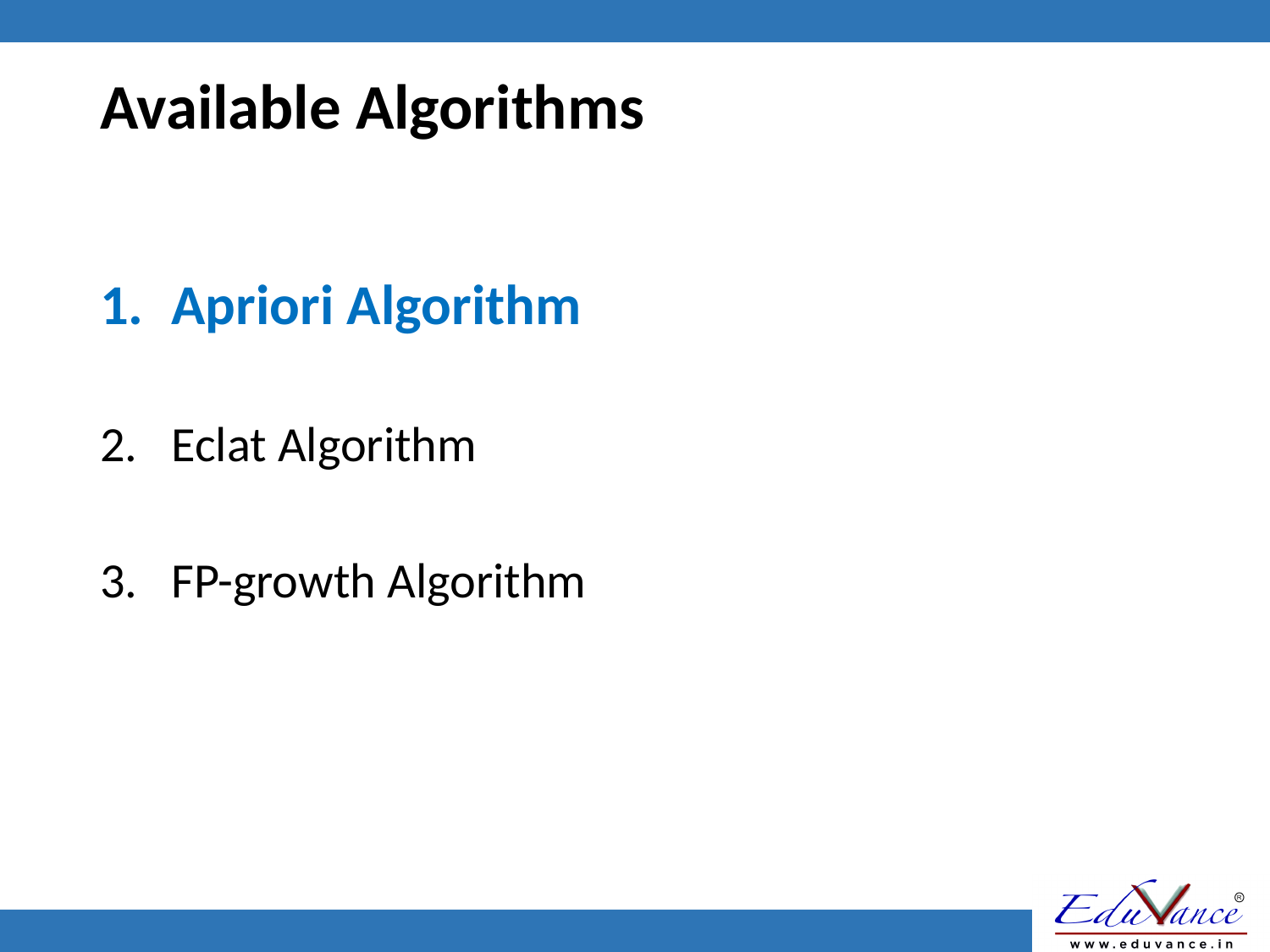

# Available Algorithms
Apriori Algorithm
Eclat Algorithm
FP-growth Algorithm